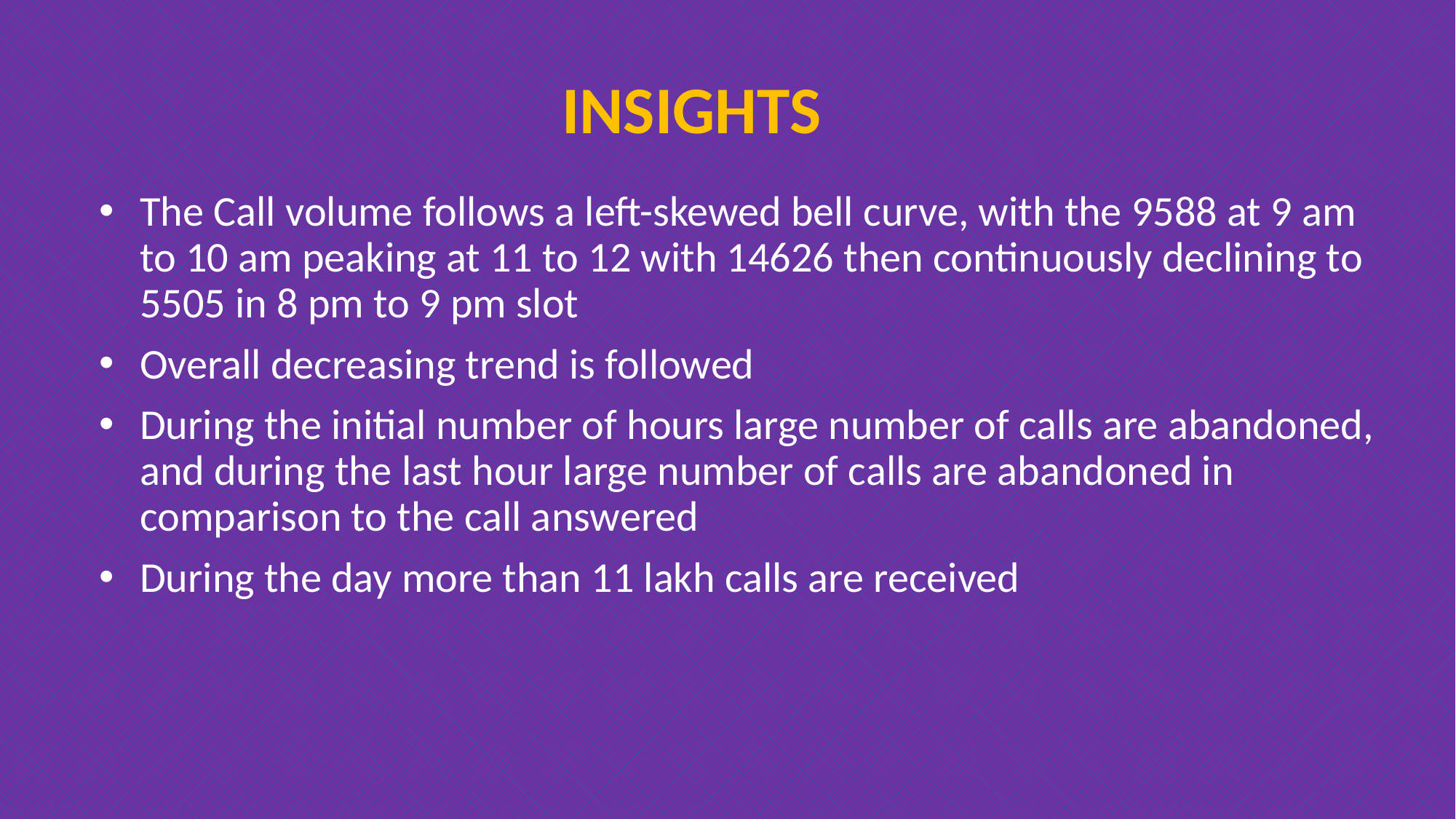

INSIGHTS
The Call volume follows a left-skewed bell curve, with the 9588 at 9 am to 10 am peaking at 11 to 12 with 14626 then continuously declining to 5505 in 8 pm to 9 pm slot
Overall decreasing trend is followed
During the initial number of hours large number of calls are abandoned, and during the last hour large number of calls are abandoned in comparison to the call answered
During the day more than 11 lakh calls are received